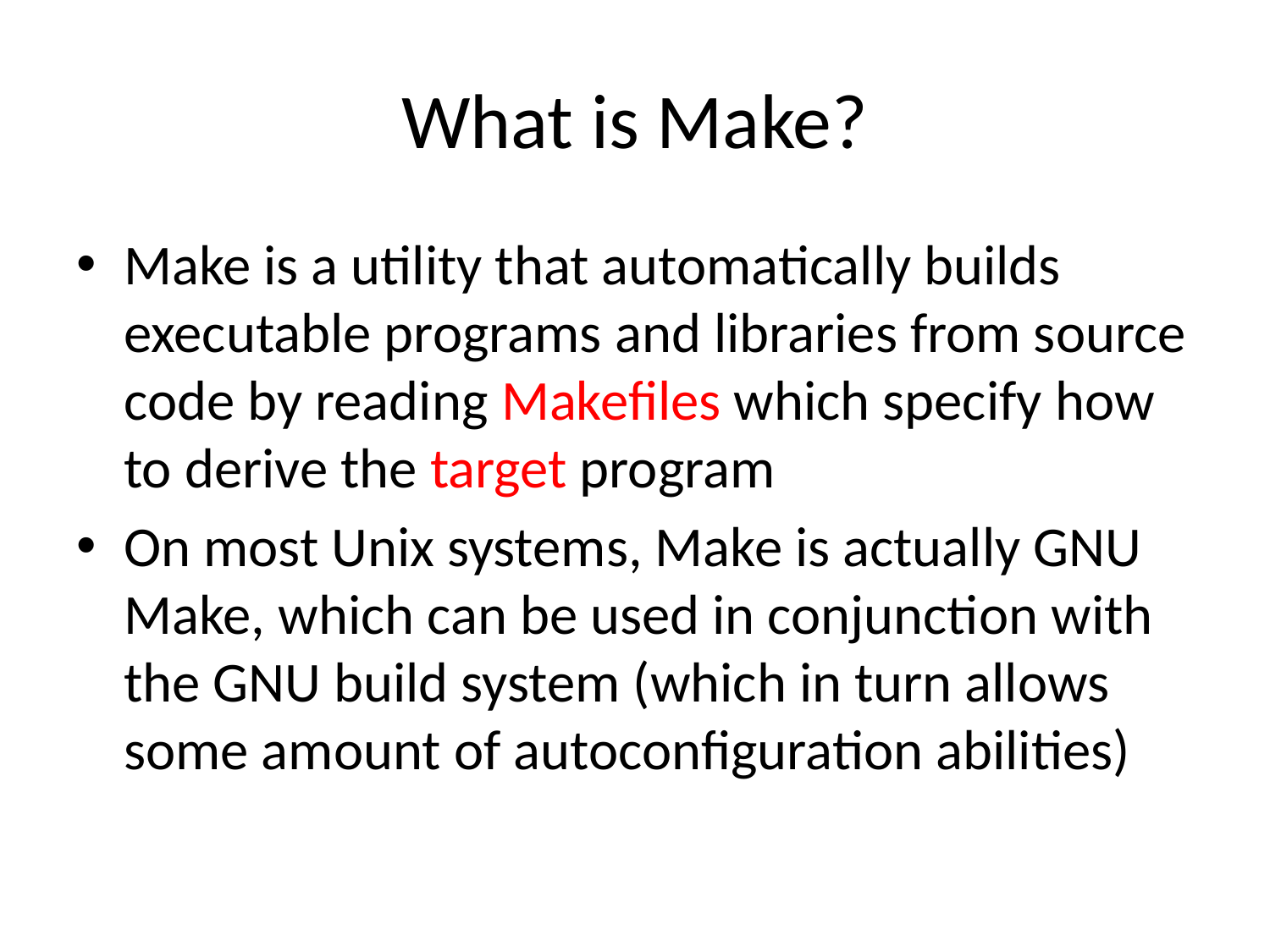

# What is Make?
Make is a utility that automatically builds executable programs and libraries from source code by reading Makefiles which specify how to derive the target program
On most Unix systems, Make is actually GNU Make, which can be used in conjunction with the GNU build system (which in turn allows some amount of autoconfiguration abilities)